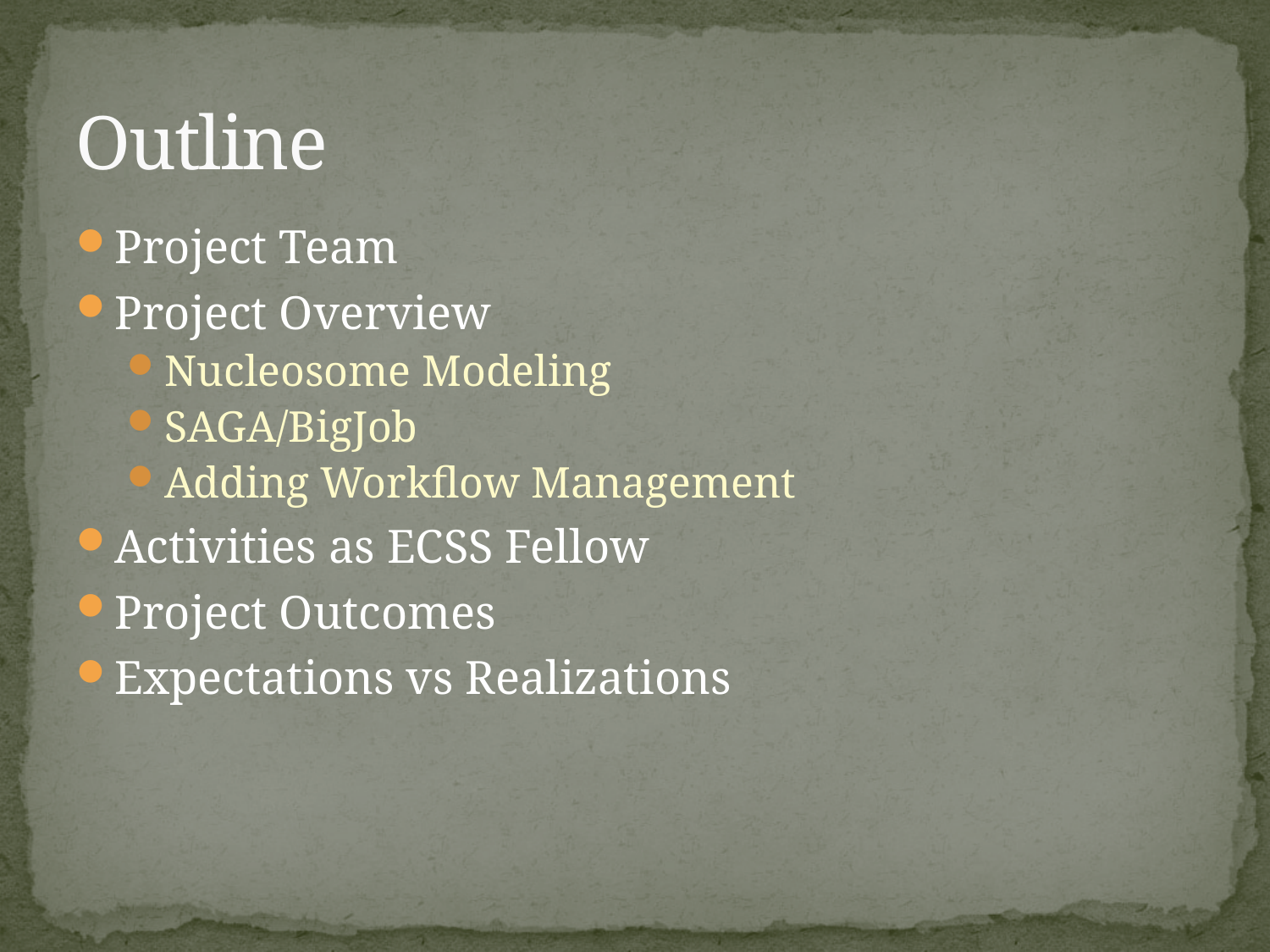

# Outline
Project Team
Project Overview
Nucleosome Modeling
SAGA/BigJob
Adding Workflow Management
Activities as ECSS Fellow
Project Outcomes
Expectations vs Realizations